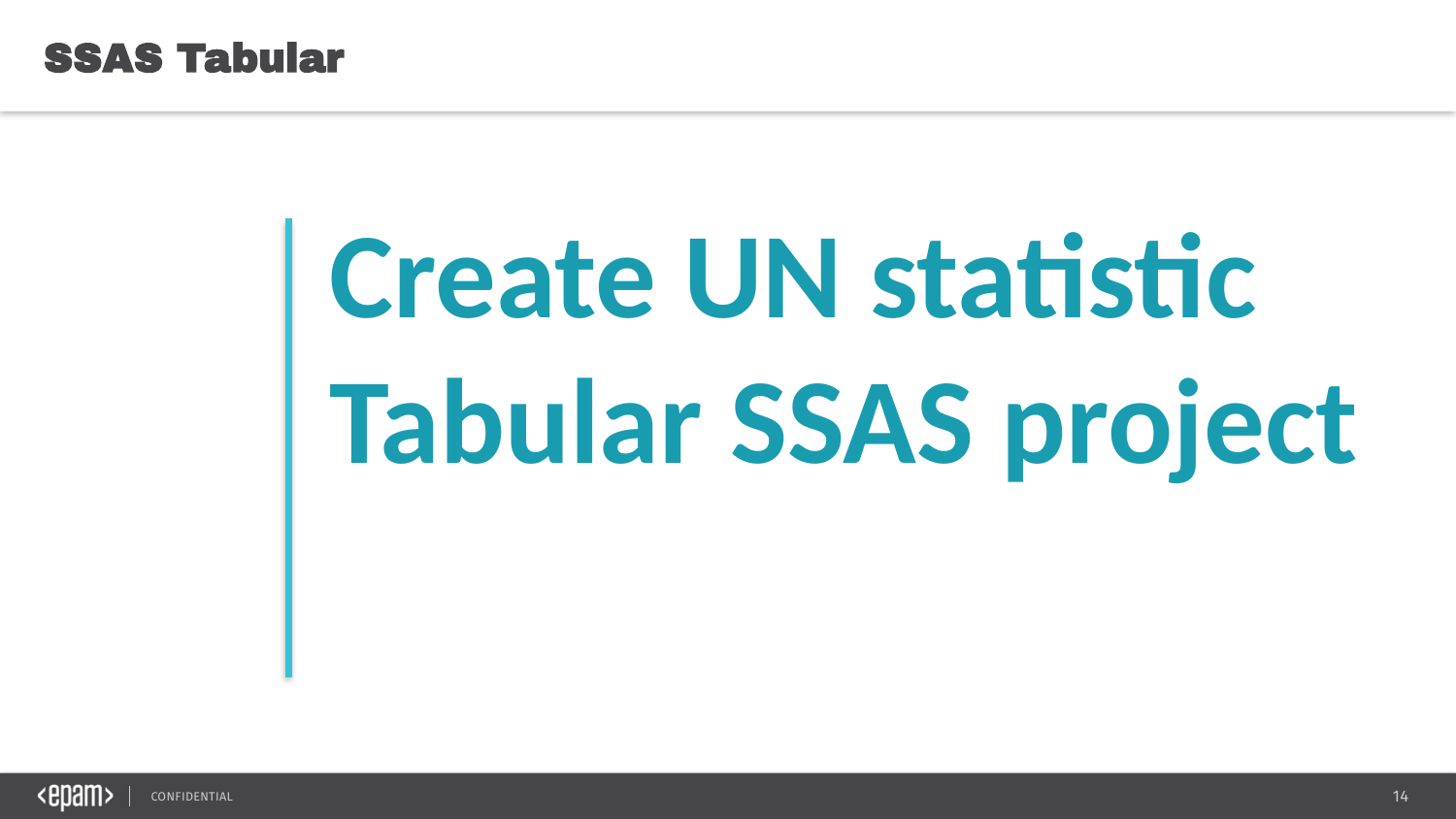

SSAS Tabular
Create UN statistic Tabular SSAS project